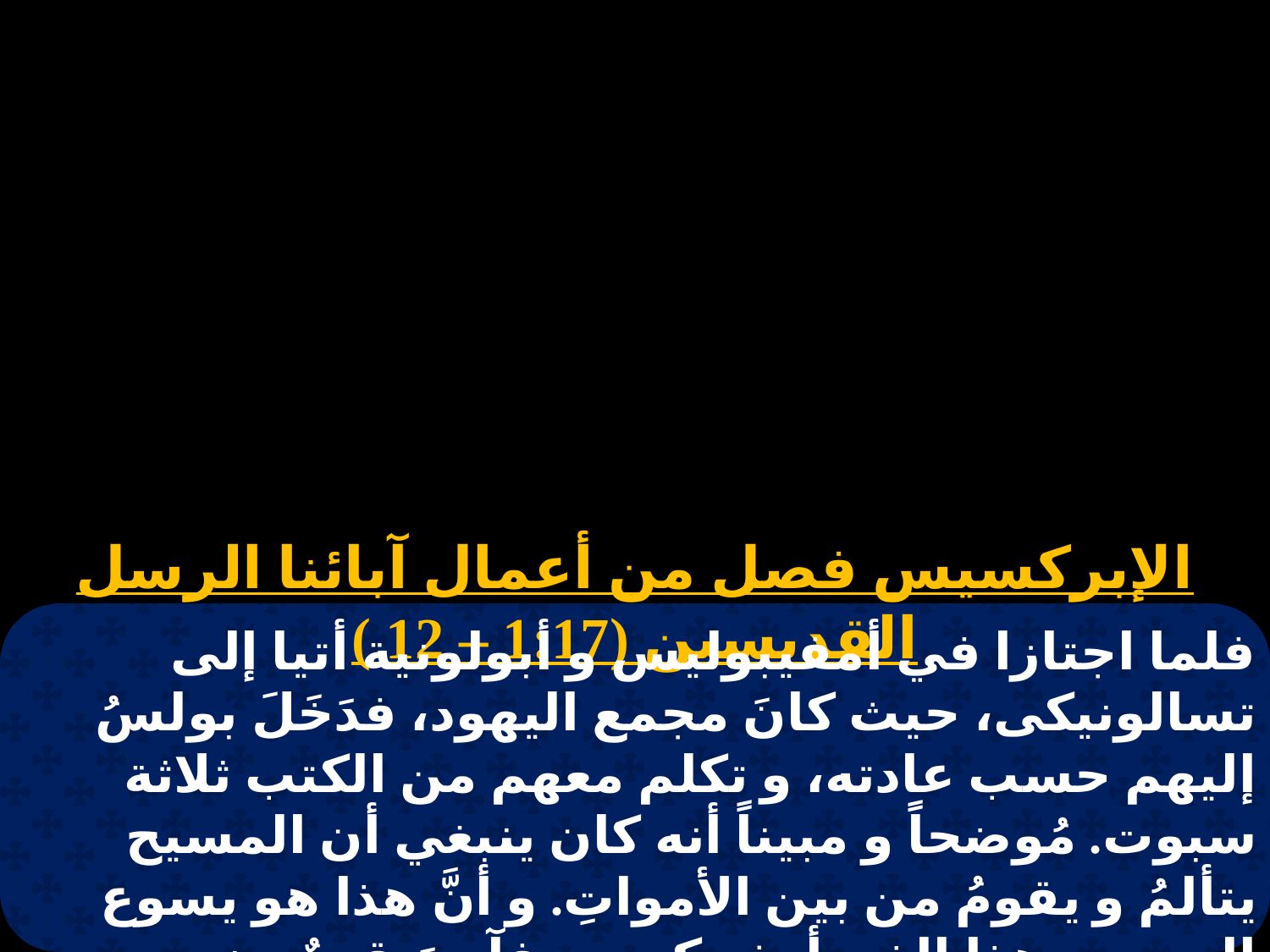

الإبركسيس فصل من أعمال آبائنا الرسل القديسين (1:17 – 12 )
فلما اجتازا في أمفيبوليس و أبولونية أتيا إلى تسالونيكى، حيث كانَ مجمع اليهود، فدَخَلَ بولسُ إليهم حسب عادته، و تكلم معهم من الكتب ثلاثة سبوت. مُوضحاً و مبيناً أنه كان ينبغي أن المسيح يتألمُ و يقومُ من بين الأمواتِ. و أنَّ هذا هو يسوع المسيح. هذا الذي أبشركم به. فآمنَ قومٌ منهم، و انحازوا إلى بولس و سيلا، و جمع كثير من المتعبدين و من اليونانيين.